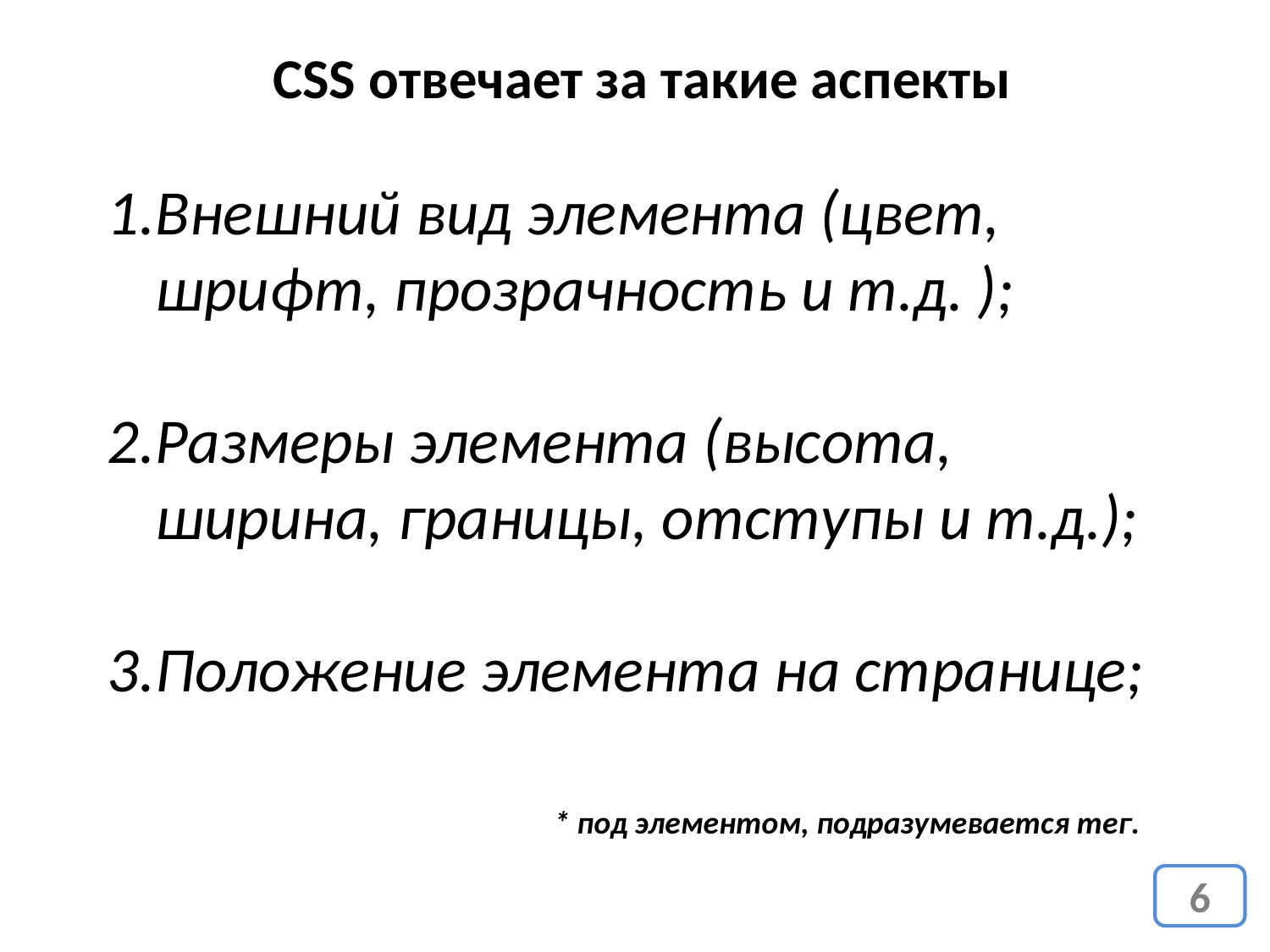

CSS отвечает за такие аспекты
Внешний вид элемента (цвет, шрифт, прозрачность и т.д. );
Размеры элемента (высота, ширина, границы, отступы и т.д.);
Положение элемента на странице;
* под элементом, подразумевается тег.
6